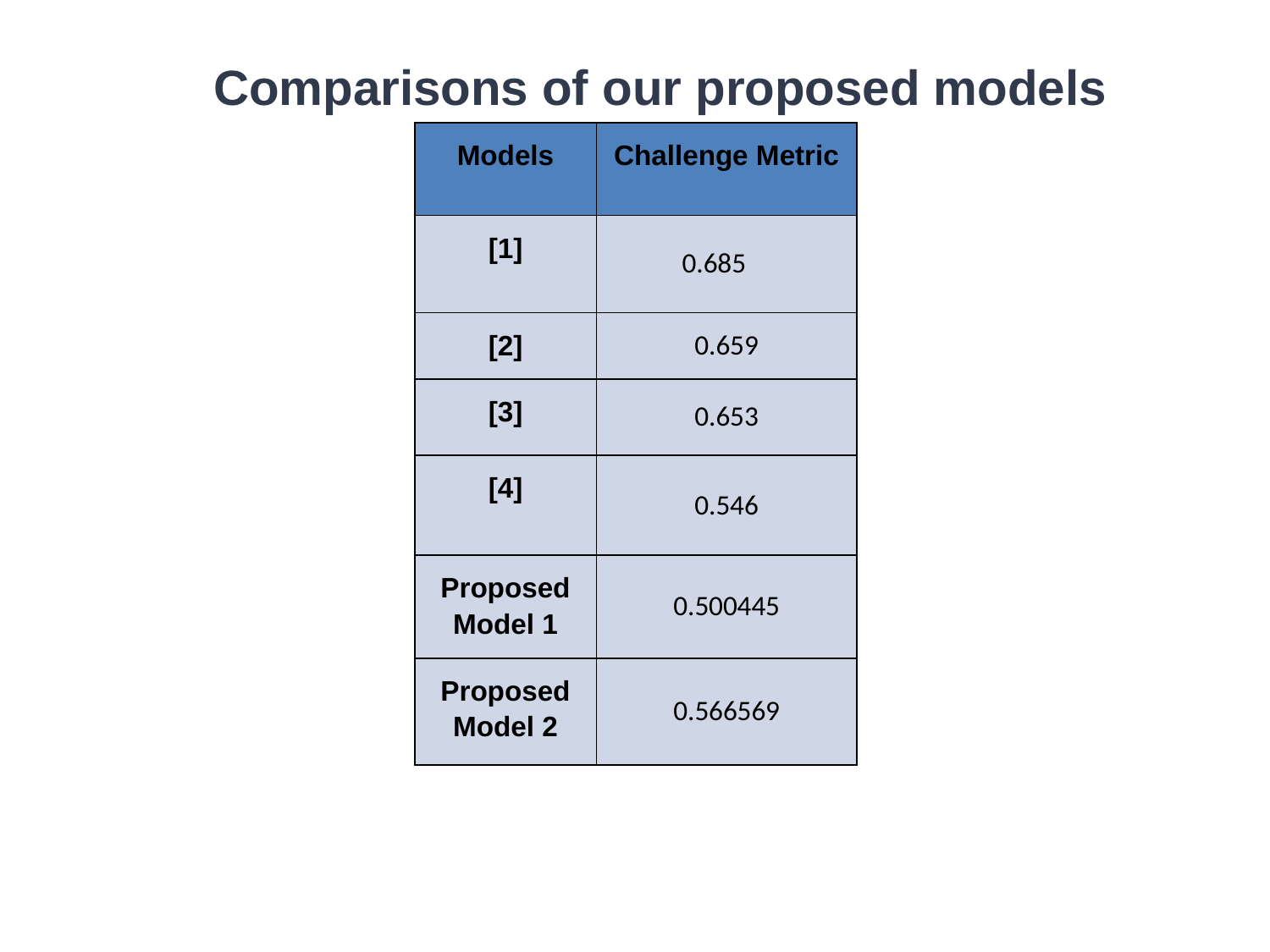

# Comparisons of our proposed models

| Models | Challenge Metric |
| --- | --- |
| [1] | 0.685 |
| [2] | 0.659 |
| [3] | 0.653 |
| [4] | 0.546 |
| Proposed Model 1 | 0.500445 |
| Proposed Model 2 | 0.566569 |